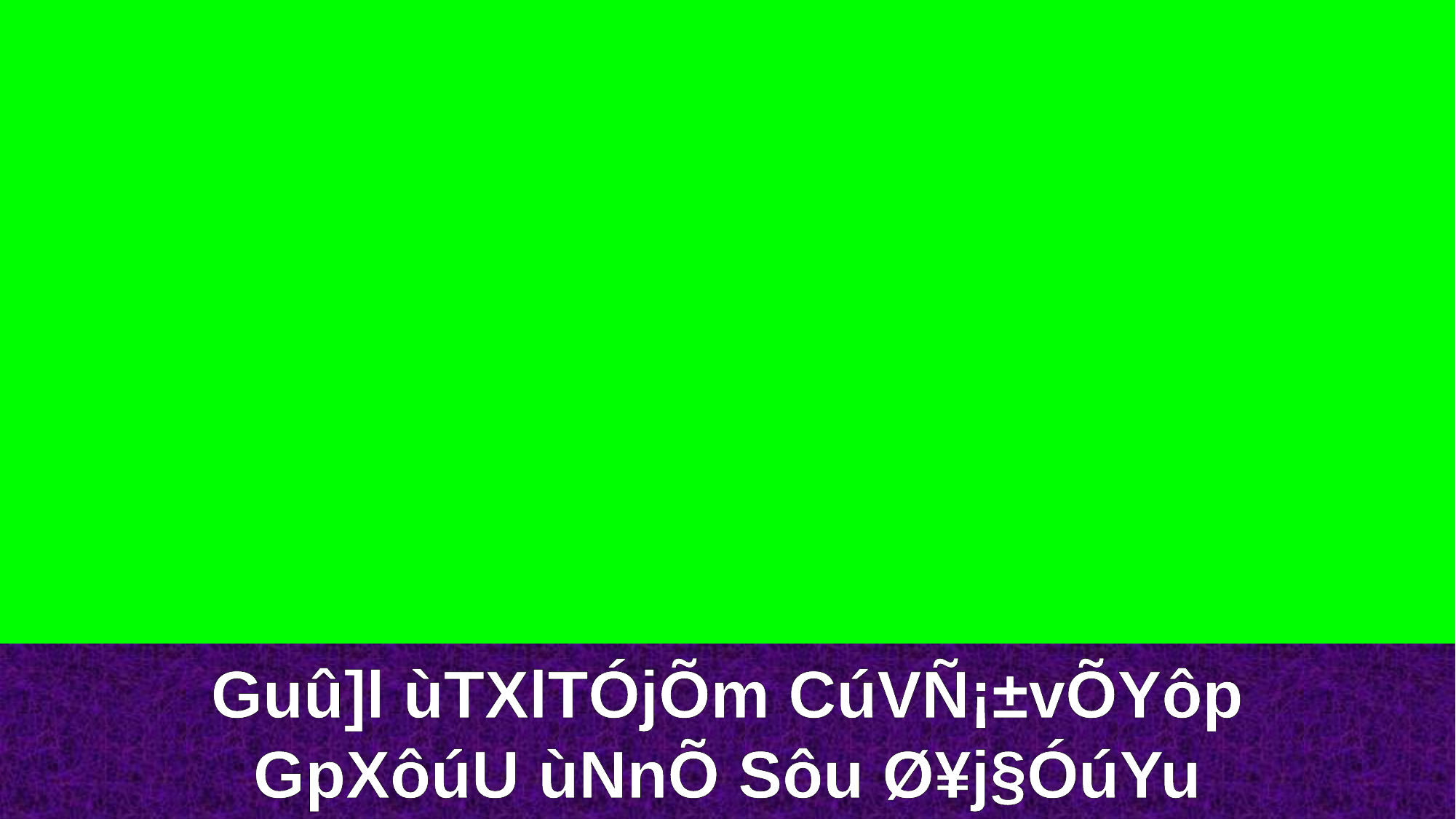

Guû]l ùTXlTÓjÕm CúVÑ¡±vÕYôp
GpXôúU ùNnÕ Sôu Ø¥j§ÓúYu